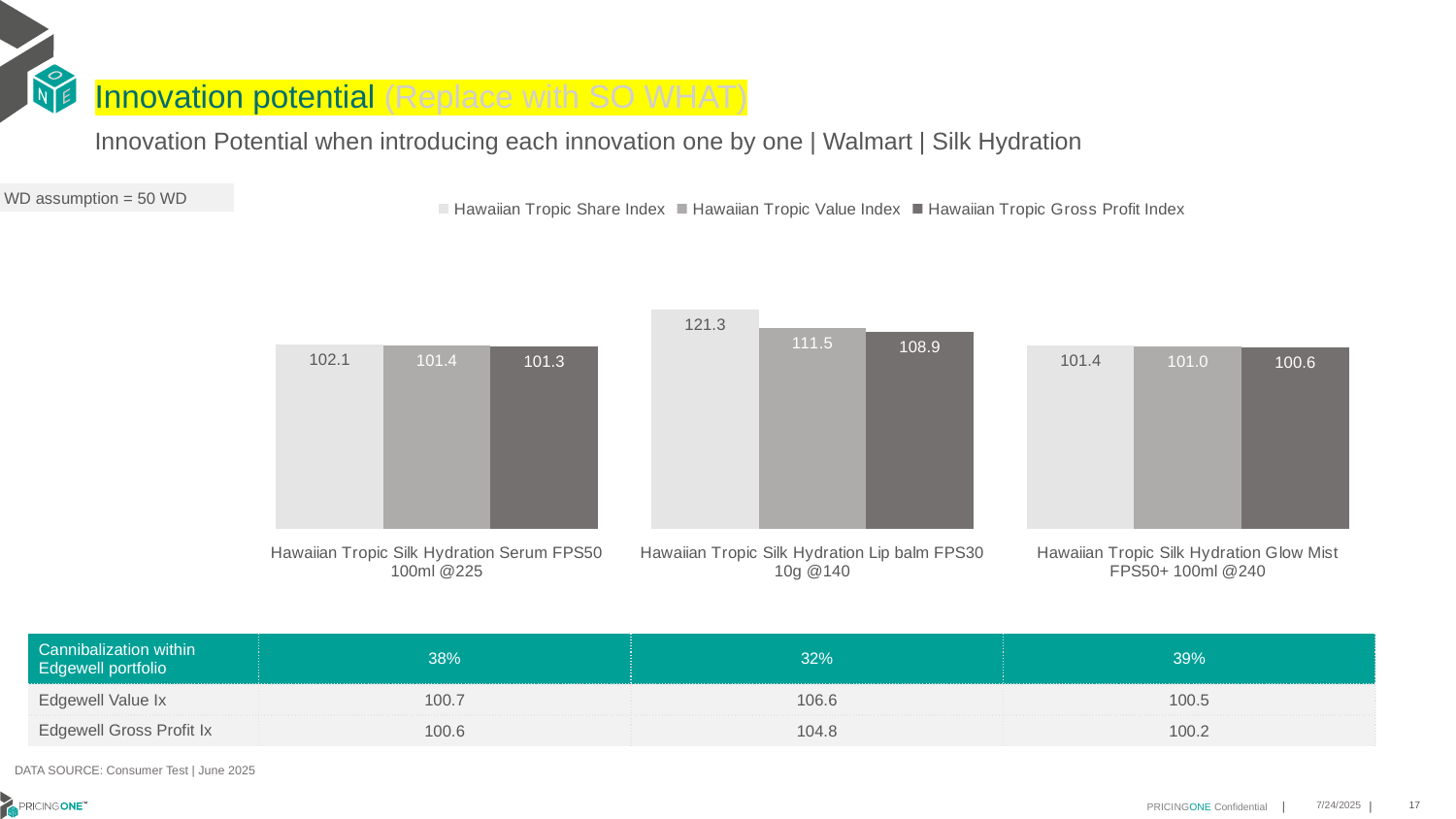

# Innovation potential (Replace with SO WHAT)
Innovation Potential when introducing each innovation one by one | Walmart | Silk Hydration
WD assumption = 50 WD

### Chart

| Category | Hawaiian Tropic Share Index | Hawaiian Tropic Value Index | Hawaiian Tropic Gross Profit Index |
|---|---|---|---|
| Hawaiian Tropic Silk Hydration Serum FPS50 100ml @225 | 102.05457788243133 | 101.41701088317639 | 101.33537758851678 |
| Hawaiian Tropic Silk Hydration Lip balm FPS30 10g @140 | 121.30756339871796 | 111.46153354640953 | 108.91485629565763 |
| Hawaiian Tropic Silk Hydration Glow Mist FPS50+ 100ml @240 | 101.38900386700978 | 101.01633941904471 | 100.58254549235086 |
| Cannibalization within Edgewell portfolio | 38% | 32% | 39% |
| --- | --- | --- | --- |
| Edgewell Value Ix | 100.7 | 106.6 | 100.5 |
| Edgewell Gross Profit Ix | 100.6 | 104.8 | 100.2 |
DATA SOURCE: Consumer Test | June 2025

7/24/2025
17